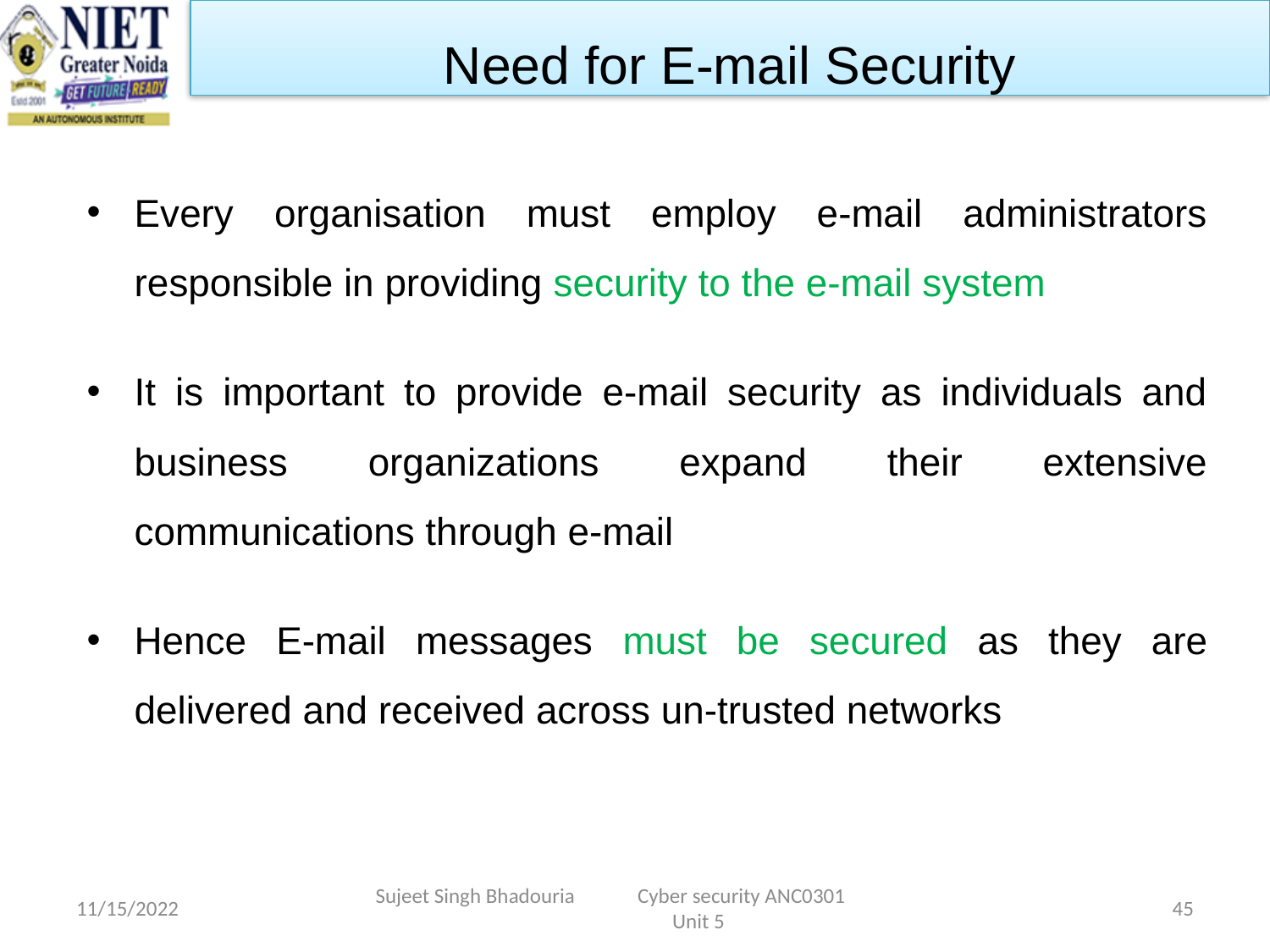

Need for E-mail Security
Every organisation must employ e-mail administrators responsible in providing security to the e-mail system
It is important to provide e-mail security as individuals and business organizations expand their extensive communications through e-mail
Hence E-mail messages must be secured as they are delivered and received across un-trusted networks
11/15/2022
Sujeet Singh Bhadouria             Cyber security ANC0301                                     Unit 5
45